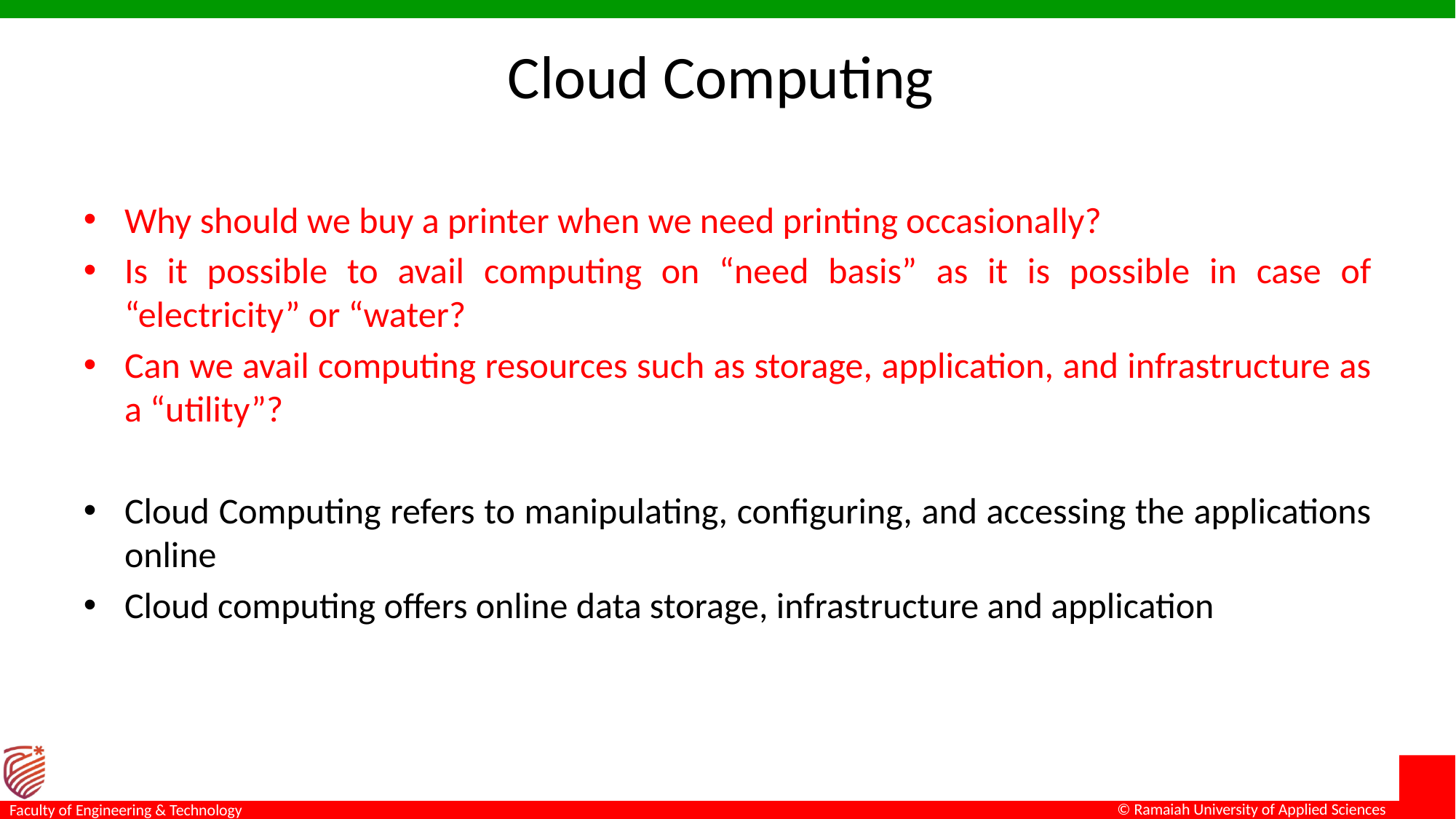

# Cloud Computing
Why should we buy a printer when we need printing occasionally?
Is it possible to avail computing on “need basis” as it is possible in case of “electricity” or “water?
Can we avail computing resources such as storage, application, and infrastructure as a “utility”?

Cloud Computing refers to manipulating, configuring, and accessing the applications online
Cloud computing offers online data storage, infrastructure and application